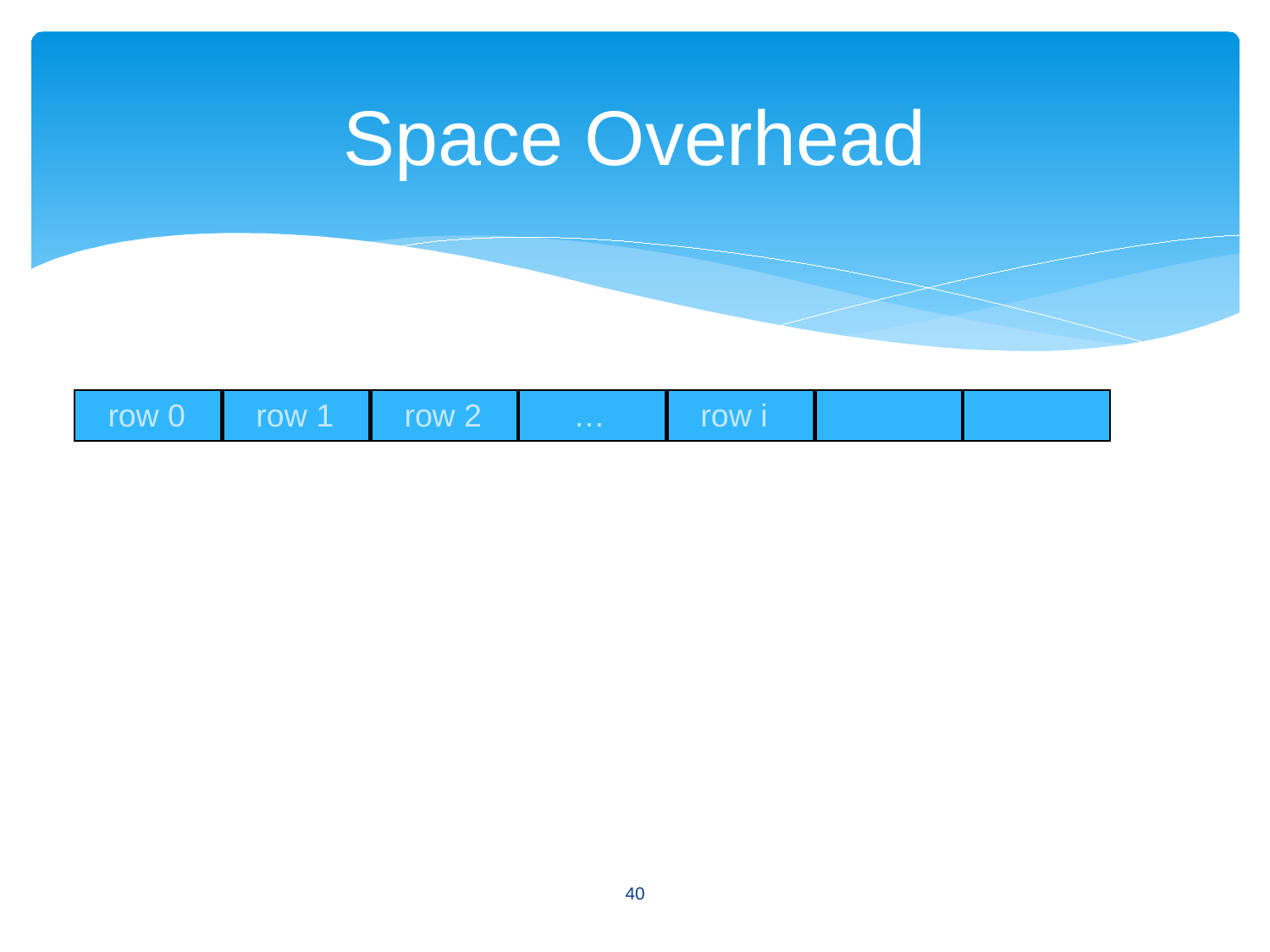

# Space Overhead

row 0
row 1
row 2
…
row i

40